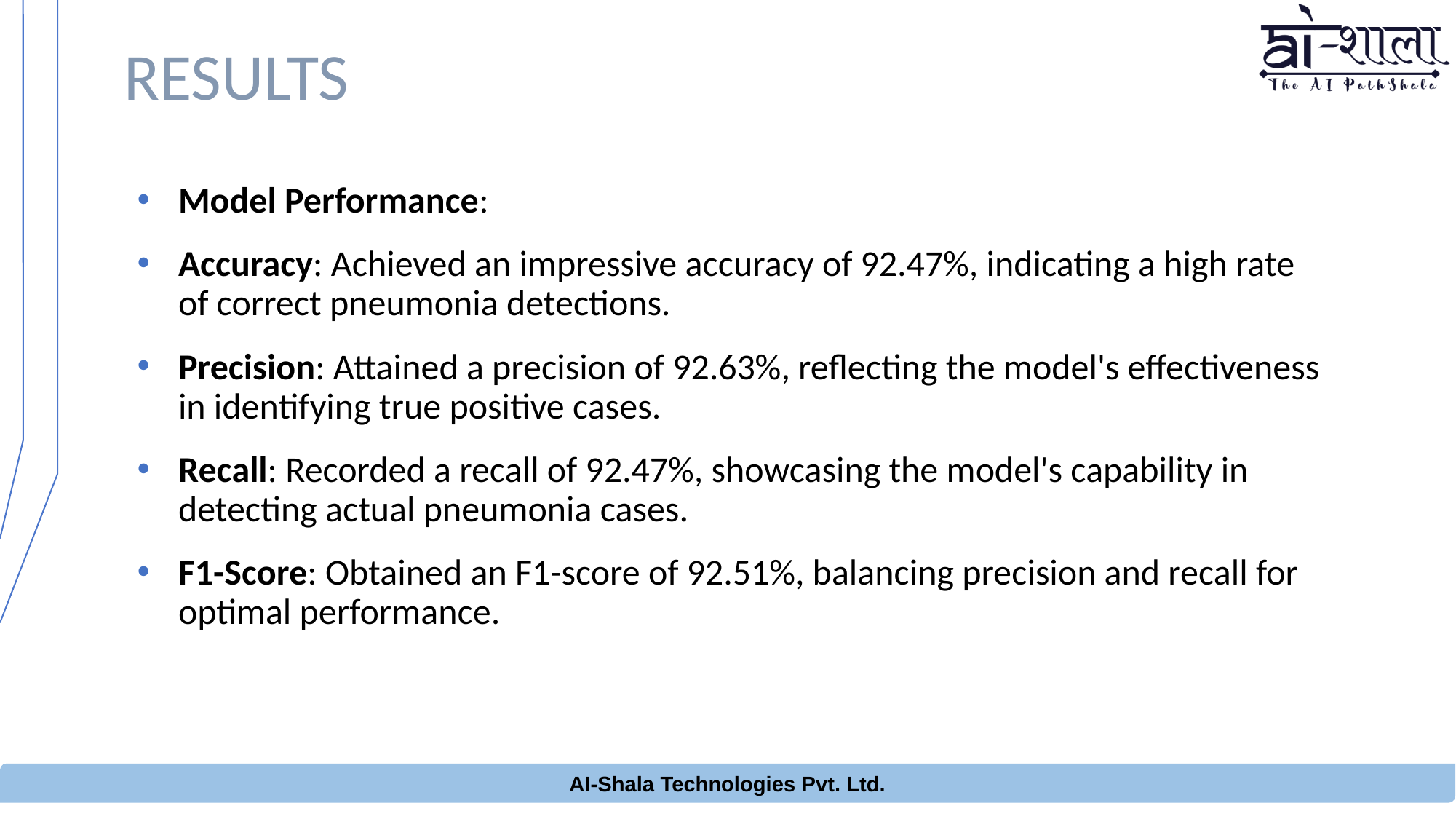

# RESULTS
Model Performance:
Accuracy: Achieved an impressive accuracy of 92.47%, indicating a high rate of correct pneumonia detections.
Precision: Attained a precision of 92.63%, reflecting the model's effectiveness in identifying true positive cases.
Recall: Recorded a recall of 92.47%, showcasing the model's capability in detecting actual pneumonia cases.
F1-Score: Obtained an F1-score of 92.51%, balancing precision and recall for optimal performance.